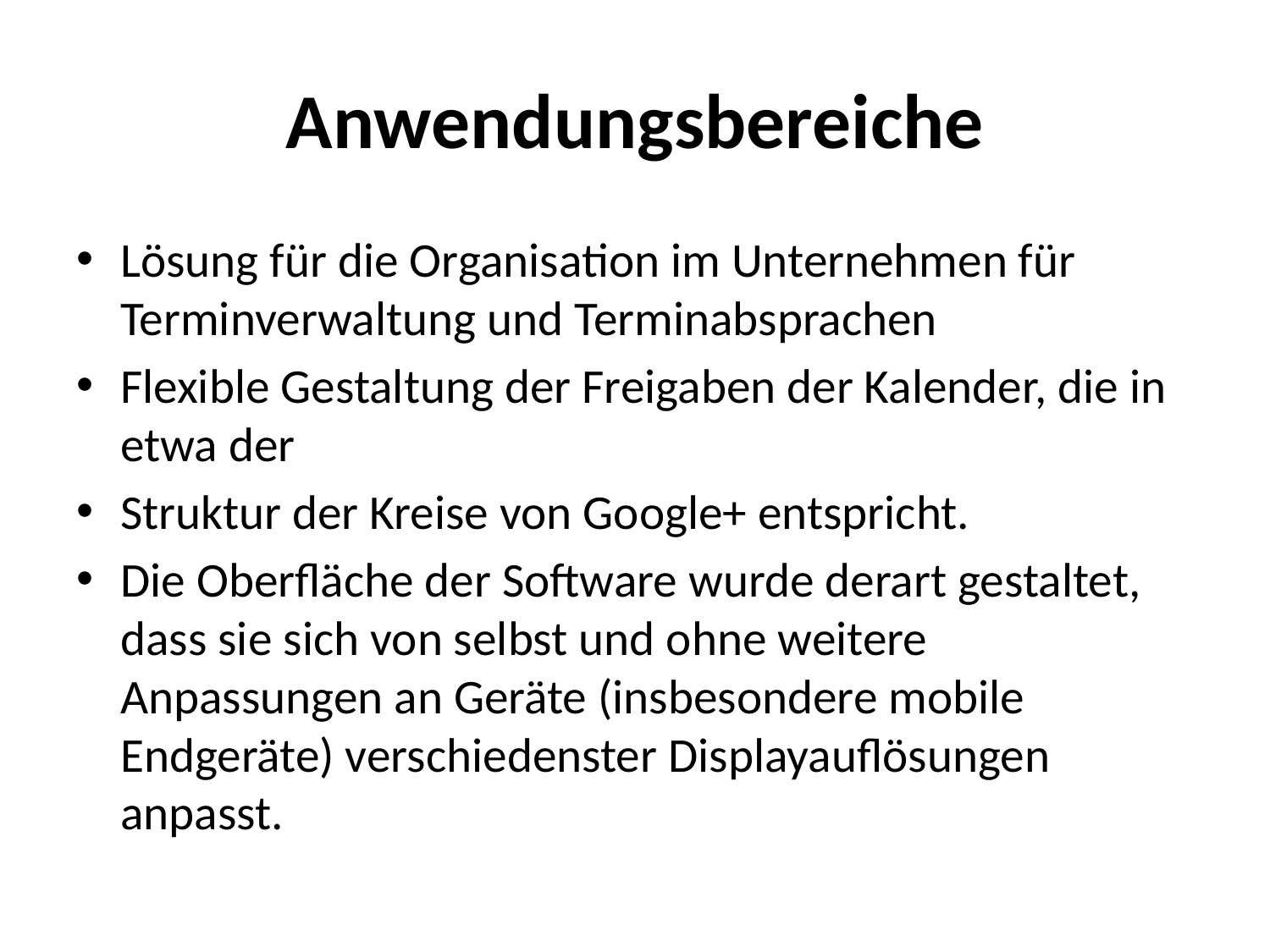

# Anwendungsbereiche
Lösung für die Organisation im Unternehmen für Terminverwaltung und Terminabsprachen
Flexible Gestaltung der Freigaben der Kalender, die in etwa der
Struktur der Kreise von Google+ entspricht.
Die Oberfläche der Software wurde derart gestaltet, dass sie sich von selbst und ohne weitere Anpassungen an Geräte (insbesondere mobile Endgeräte) verschiedenster Displayauflösungen anpasst.